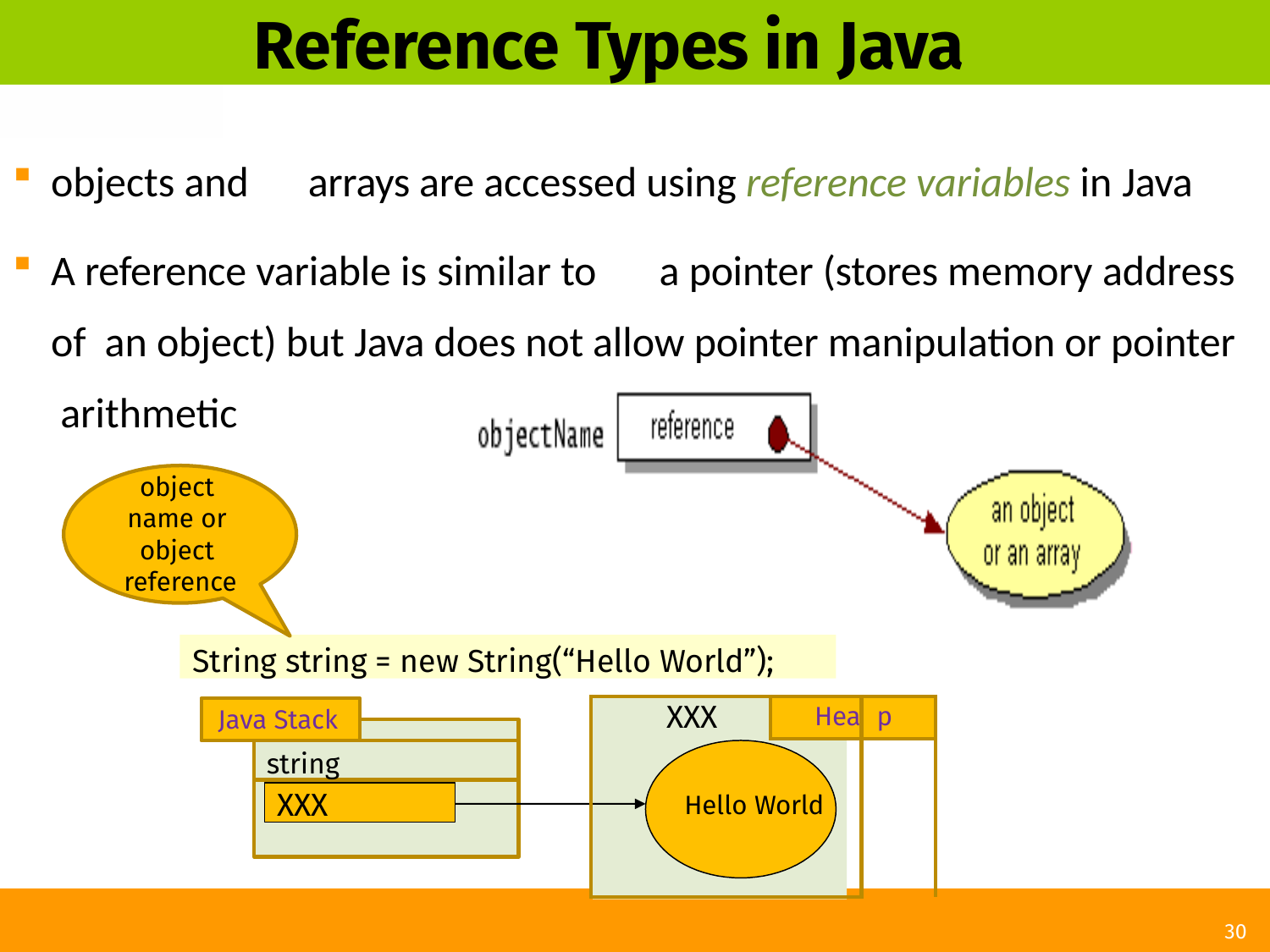

# Reference Types in Java
objects and	arrays are accessed using reference variables in Java
A reference variable is similar to	a pointer (stores memory address of  an object) but Java does not allow pointer manipulation or pointer  arithmetic

object  name or  object  reference
String string = new String(“Hello World”);

| XXX | Hea | p |
| --- | --- | --- |
| Hello World |  |  |

Java Stack
string
XXX

30